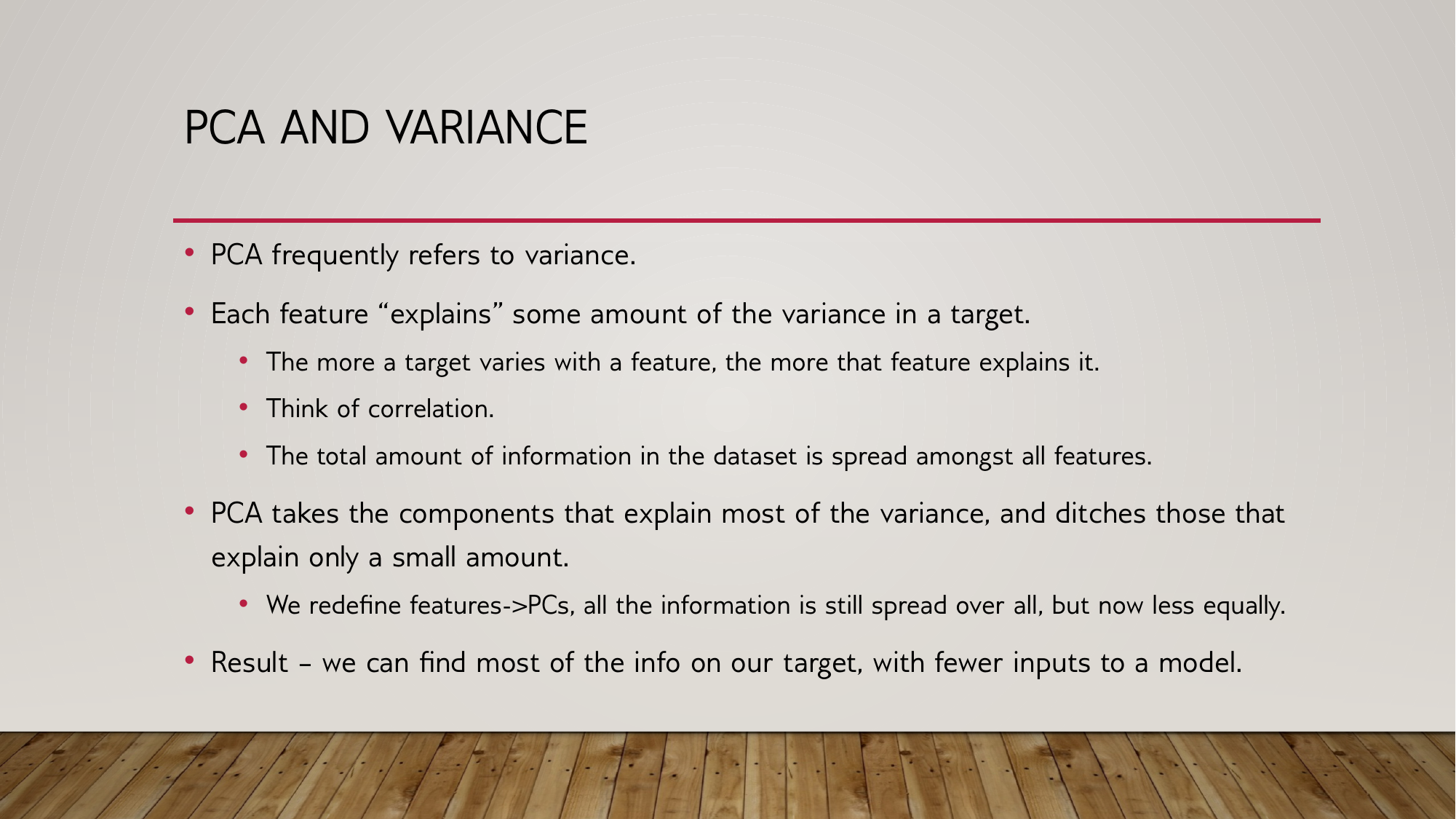

# PCA and Variance
PCA frequently refers to variance.
Each feature “explains” some amount of the variance in a target.
The more a target varies with a feature, the more that feature explains it.
Think of correlation.
The total amount of information in the dataset is spread amongst all features.
PCA takes the components that explain most of the variance, and ditches those that explain only a small amount.
We redefine features->PCs, all the information is still spread over all, but now less equally.
Result – we can find most of the info on our target, with fewer inputs to a model.